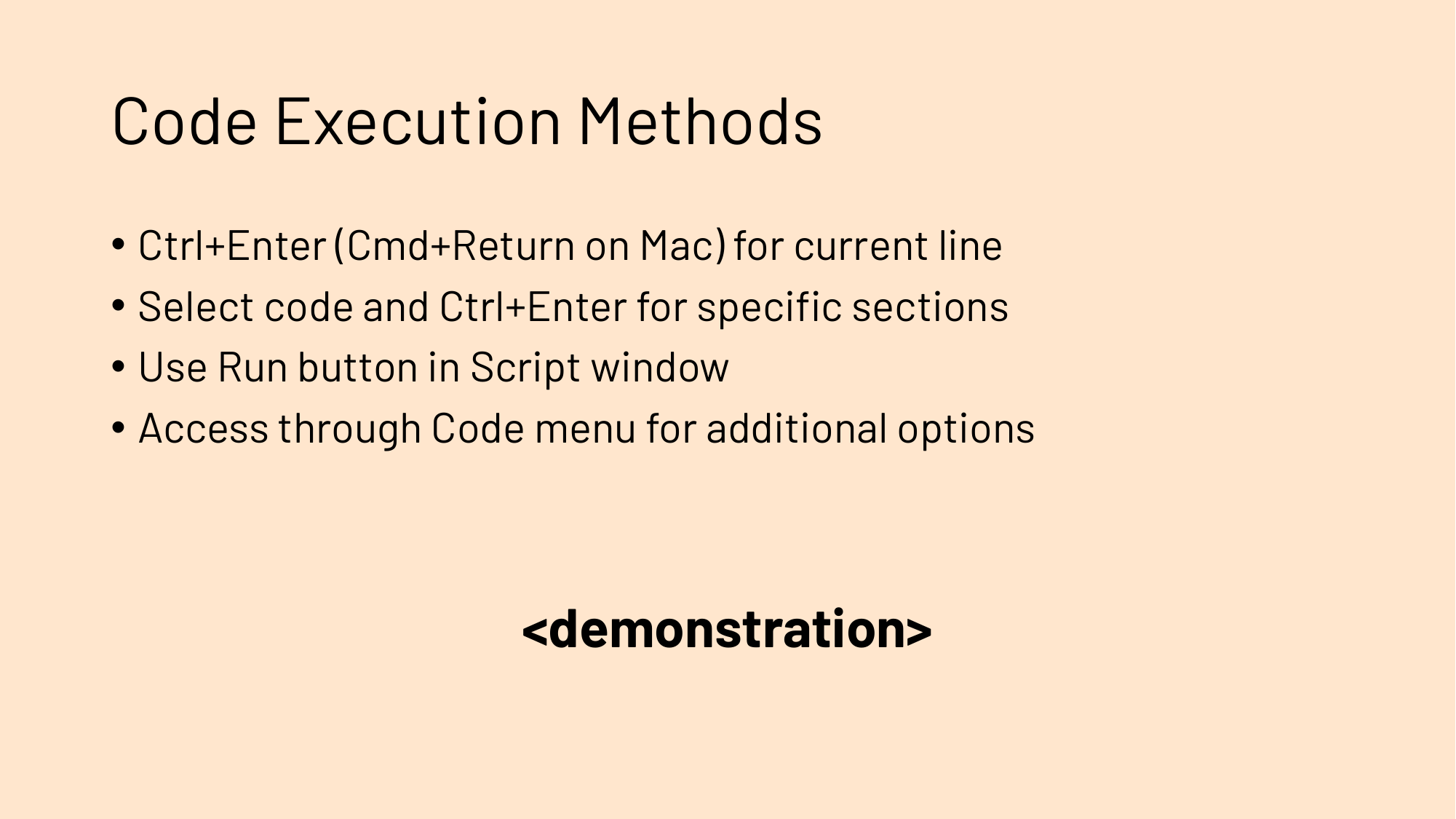

# Code Execution Methods
Ctrl+Enter (Cmd+Return on Mac) for current line
Select code and Ctrl+Enter for specific sections
Use Run button in Script window
Access through Code menu for additional options
<demonstration>